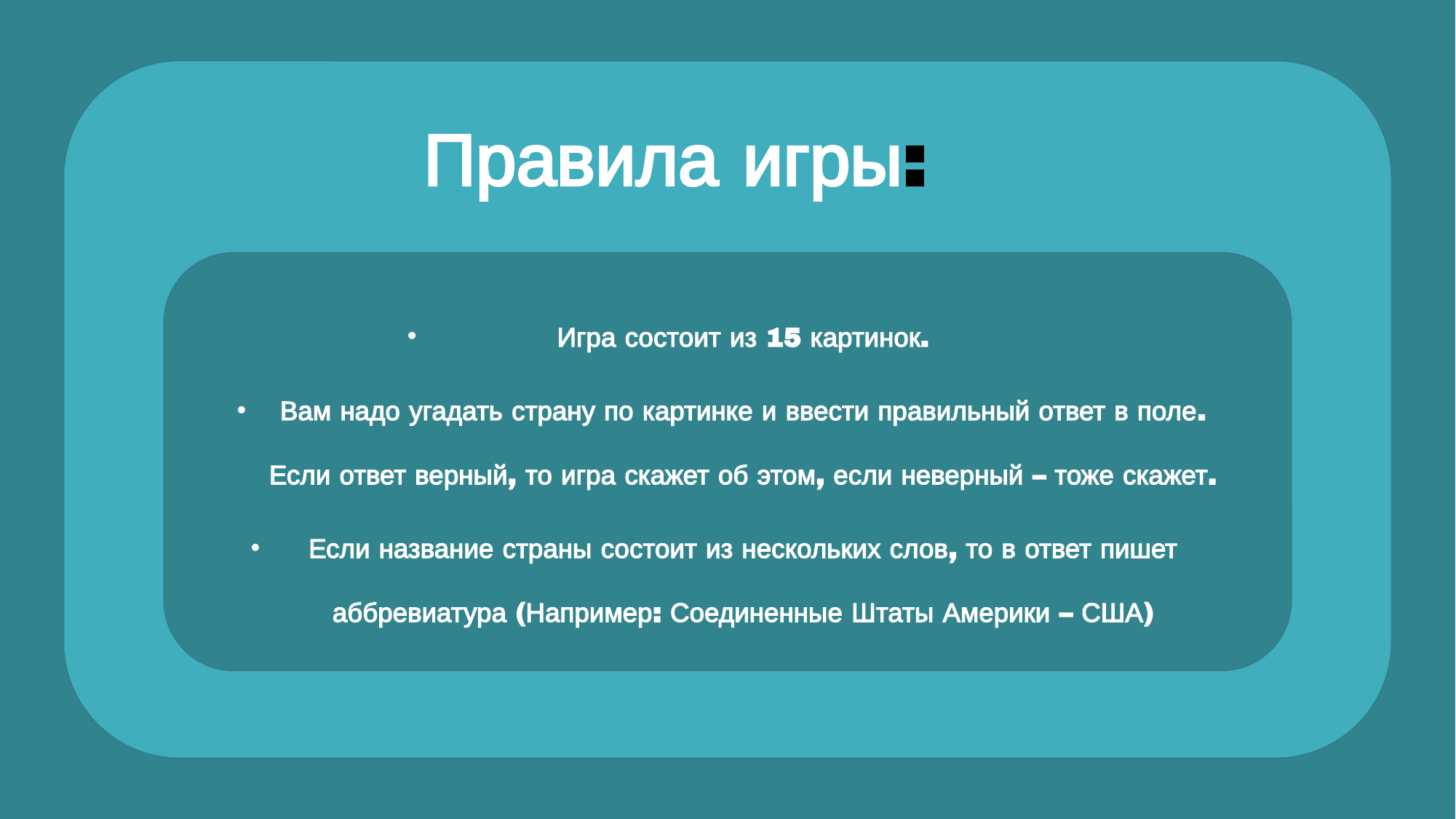

# Правила игры:

Игра состоит из 15 картинок.
Вам надо угадать страну по картинке и ввести правильный ответ в поле. Если ответ верный, то игра скажет об этом, если неверный – тоже скажет.
Если название страны состоит из нескольких слов, то в ответ пишет аббревиатура (Например: Соединенные Штаты Америки – США)